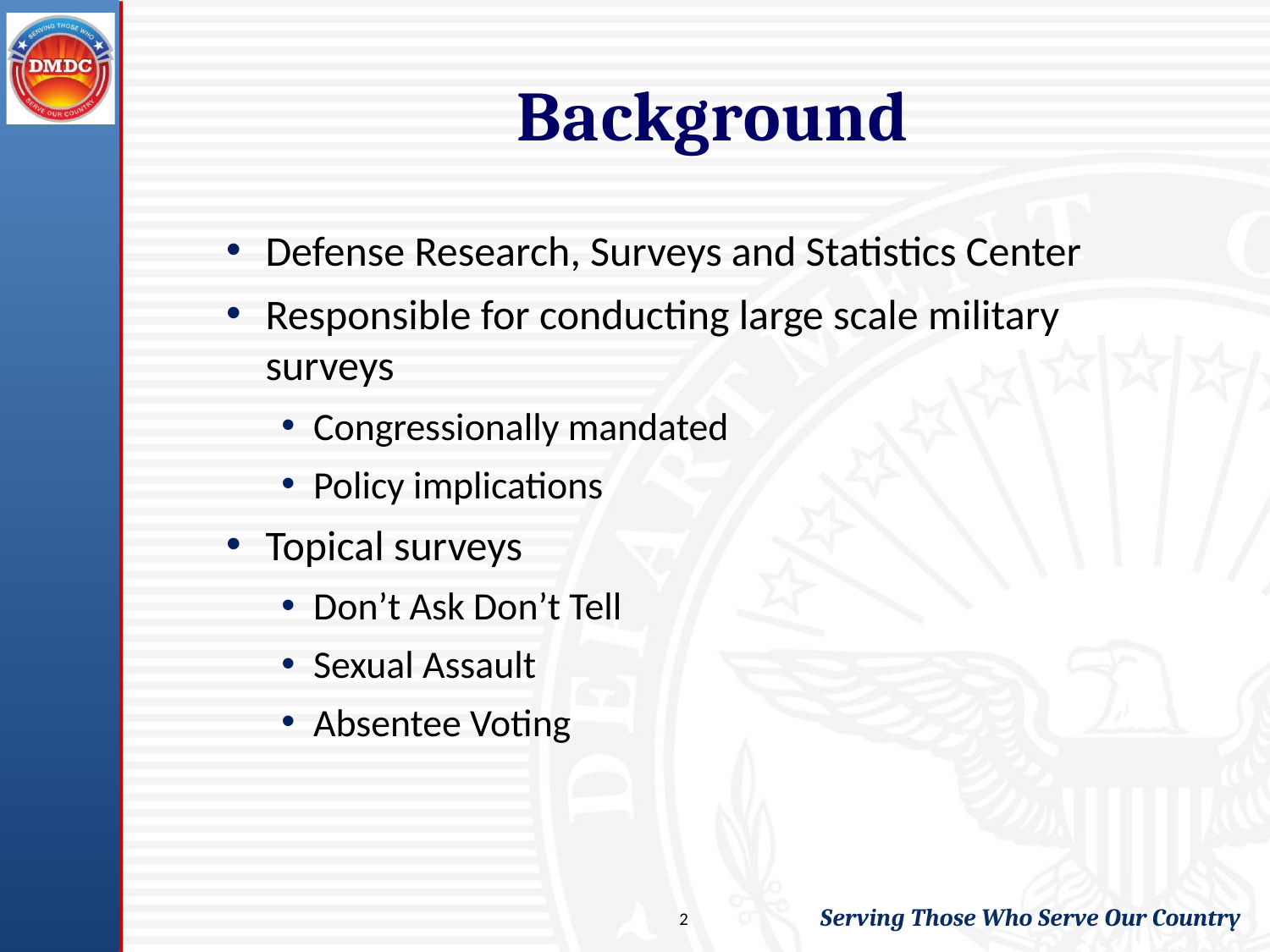

# Background
Defense Research, Surveys and Statistics Center
Responsible for conducting large scale military surveys
Congressionally mandated
Policy implications
Topical surveys
Don’t Ask Don’t Tell
Sexual Assault
Absentee Voting